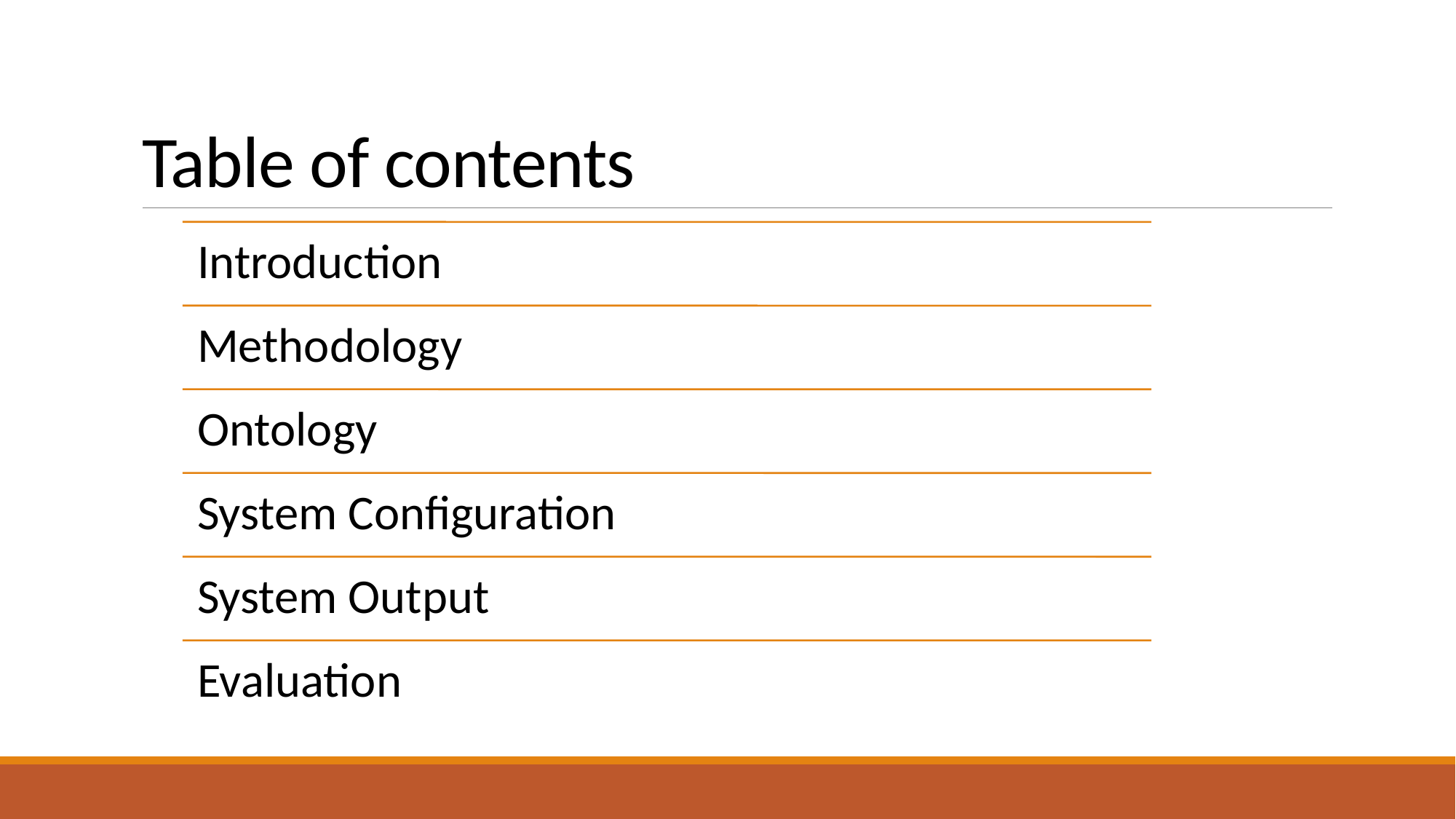

# Table of contents
Introduction
Methodology
Ontology
System Configuration
System Output
Evaluation